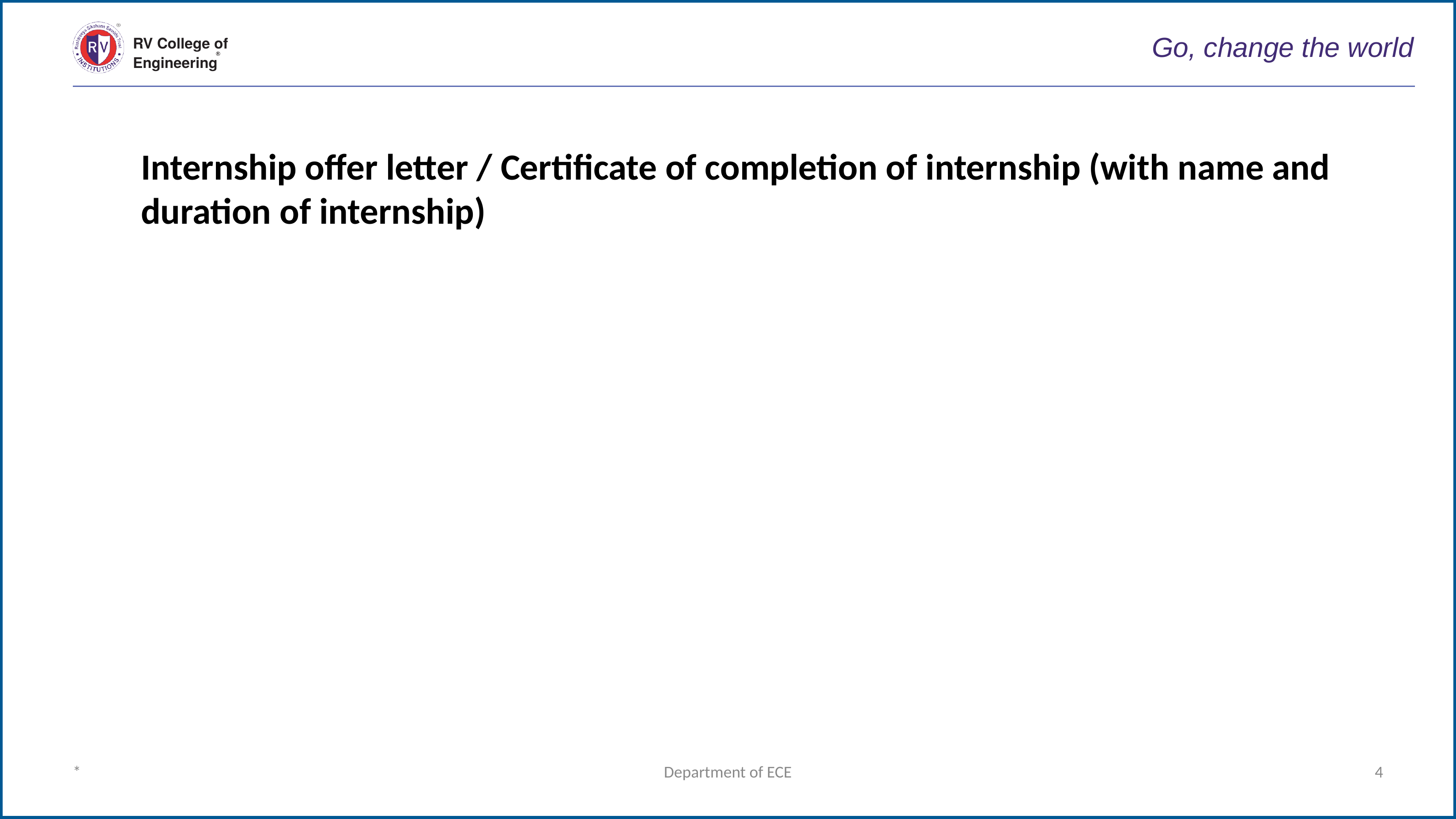

# Go, change the world
RV College of
Engineering

Internship offer letter / Certificate of completion of internship (with name and duration of internship)

*
Department of ECE
4